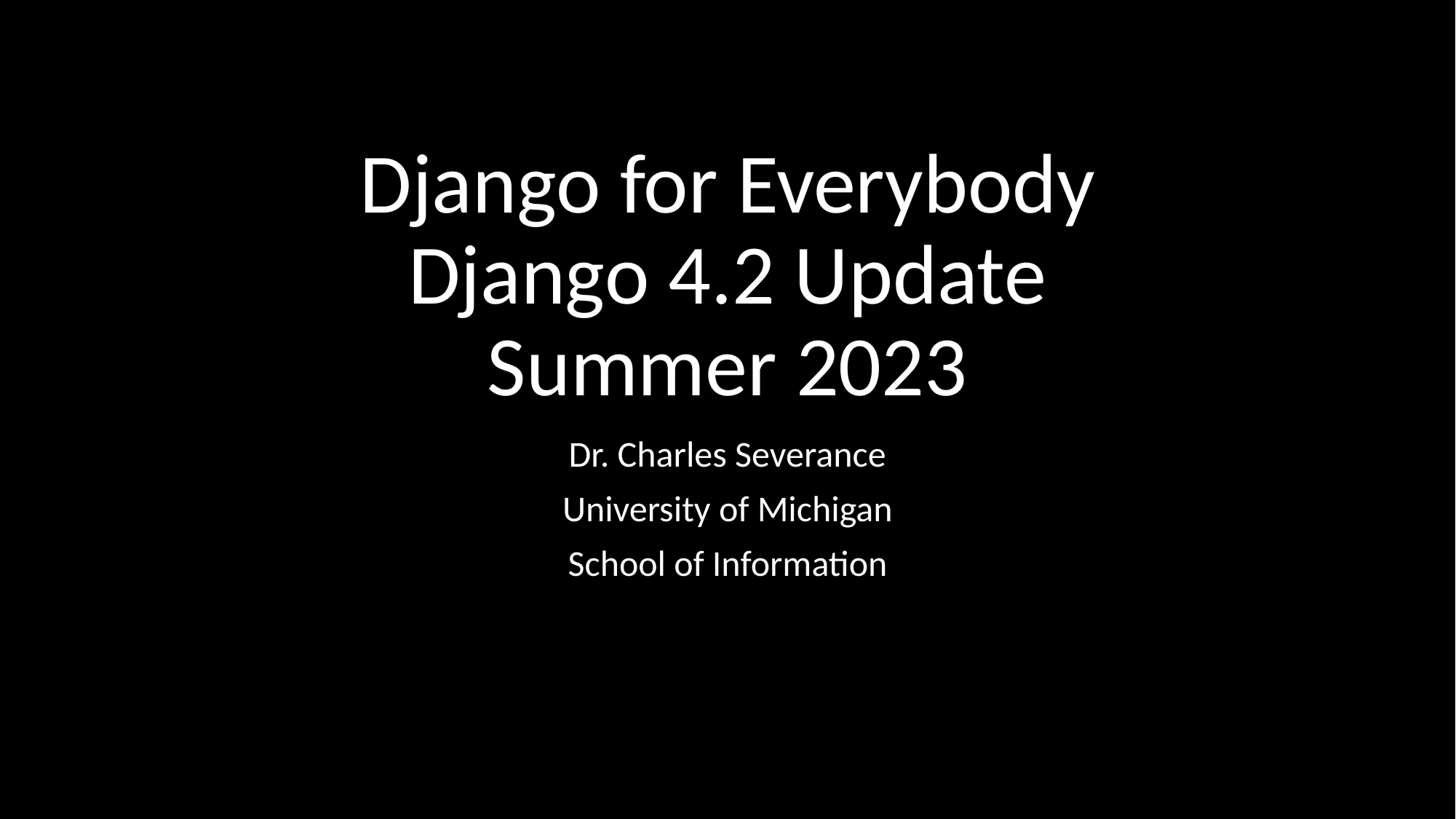

# Django for Everybody Django 4.2 Update Summer 2023
Dr. Charles Severance
University of Michigan
School of Information